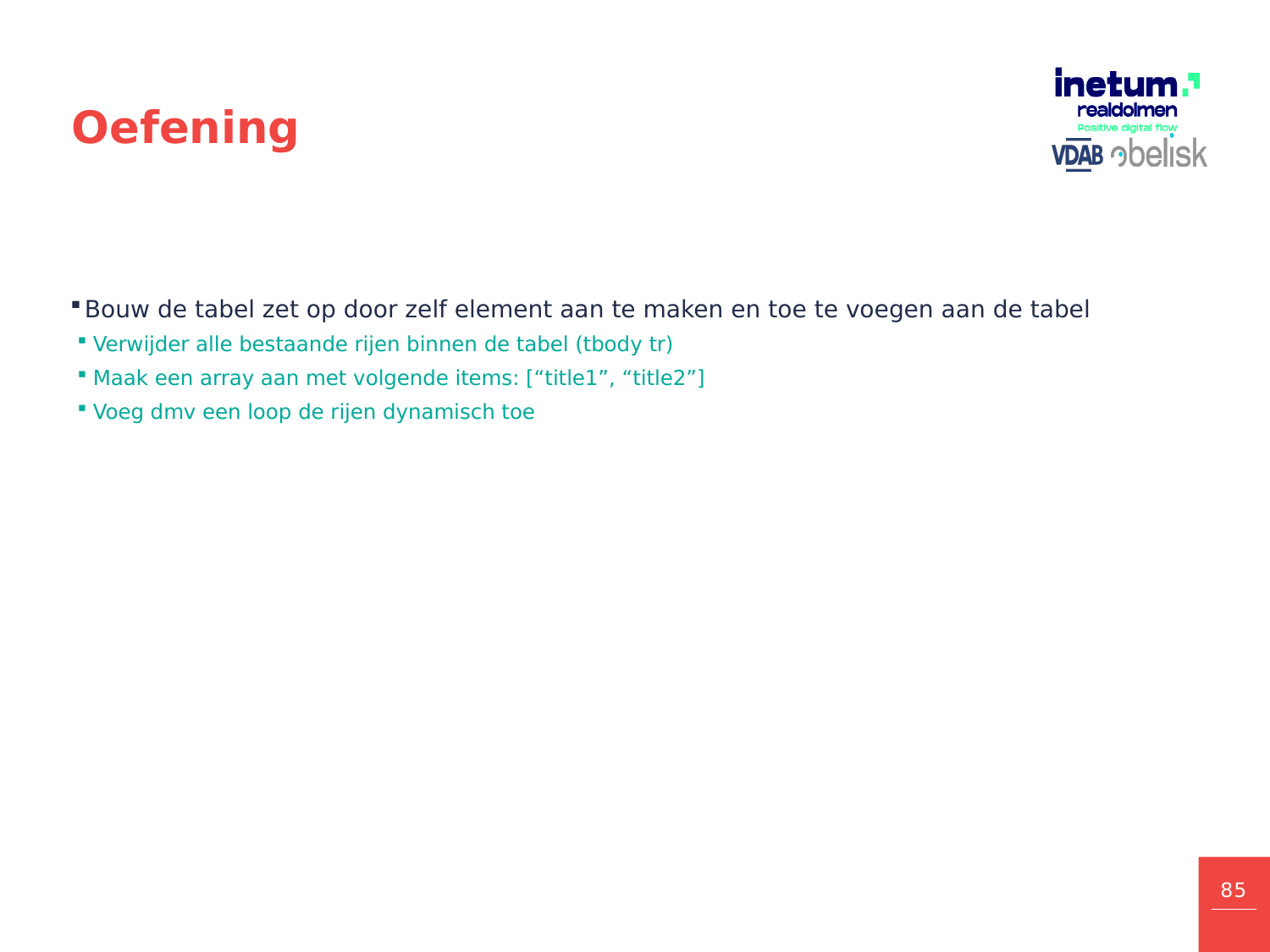

# Oefening
Bouw de tabel zet op door zelf element aan te maken en toe te voegen aan de tabel
Verwijder alle bestaande rijen binnen de tabel (tbody tr)
Maak een array aan met volgende items: [“title1”, “title2”]
Voeg dmv een loop de rijen dynamisch toe